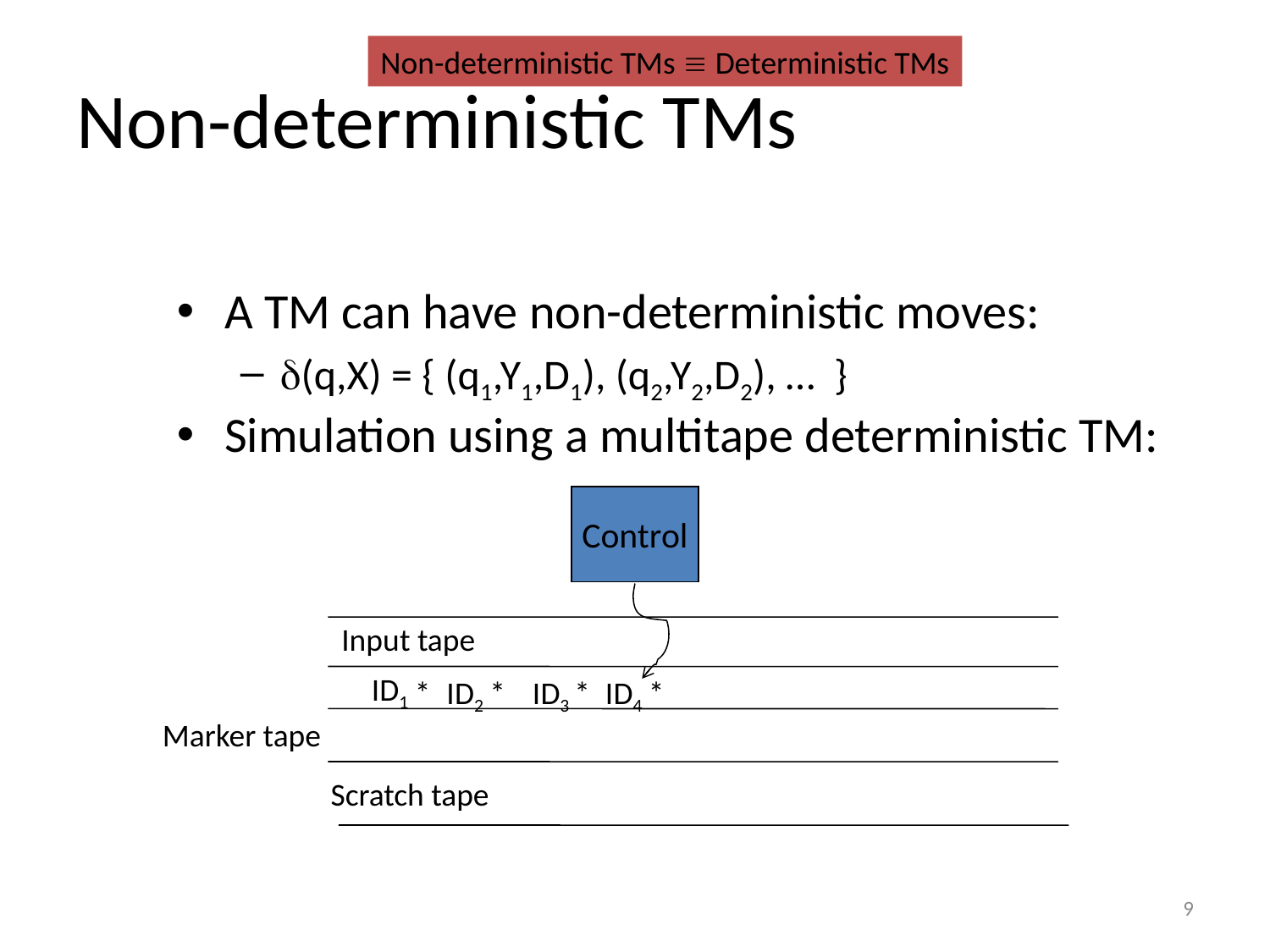

Non-deterministic TMs ≡ Deterministic TMs
# Non-deterministic TMs
A TM can have non-deterministic moves:
δ(q,X) = { (q1,Y1,D1), (q2,Y2,D2), …  }
Simulation using a multitape deterministic TM:
Control

Input tape

ID1

*
ID2
*
ID3
  *
ID4
 *
Marker tape

Scratch tape

9